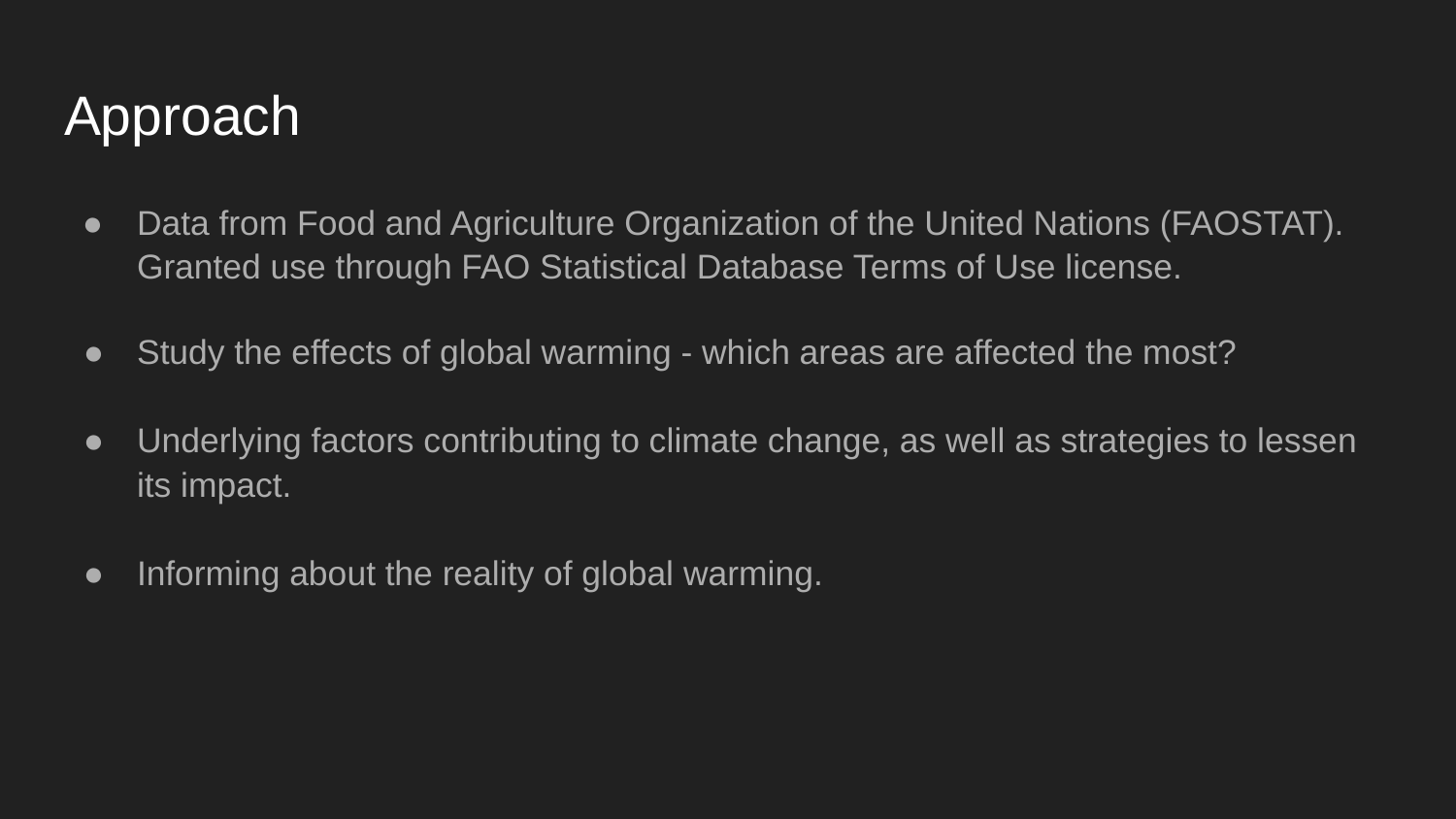

# Approach
Data from Food and Agriculture Organization of the United Nations (FAOSTAT). Granted use through FAO Statistical Database Terms of Use license.
Study the effects of global warming - which areas are affected the most?
Underlying factors contributing to climate change, as well as strategies to lessen its impact.
Informing about the reality of global warming.